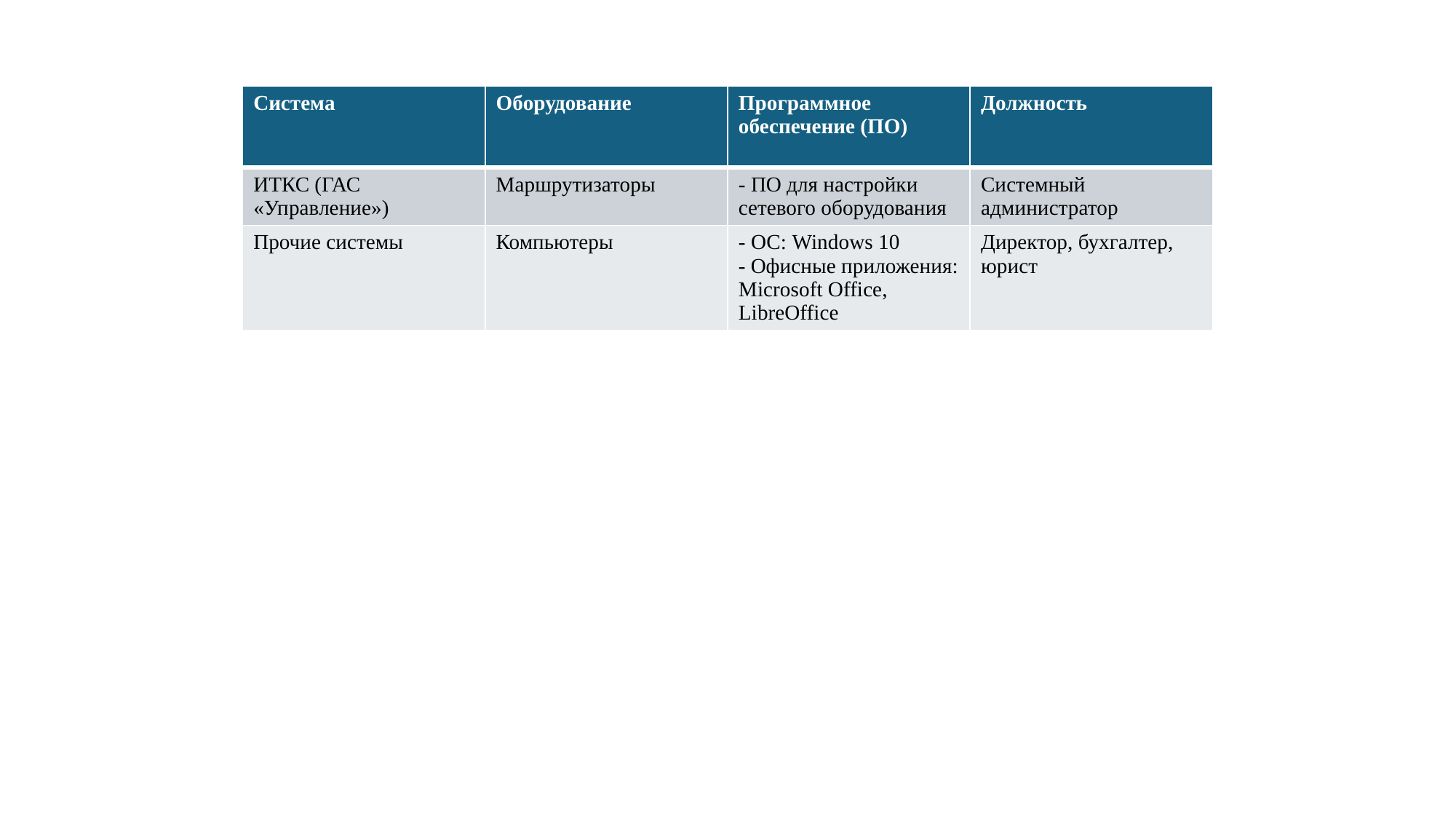

| Система | Оборудование | Программное обеспечение (ПО) | Должность |
| --- | --- | --- | --- |
| ИТКС (ГАС «Управление») | Маршрутизаторы | - ПО для настройки сетевого оборудования | Системный администратор |
| Прочие системы | Компьютеры | - ОС: Windows 10 - Офисные приложения: Microsoft Office, LibreOffice | Директор, бухгалтер, юрист |